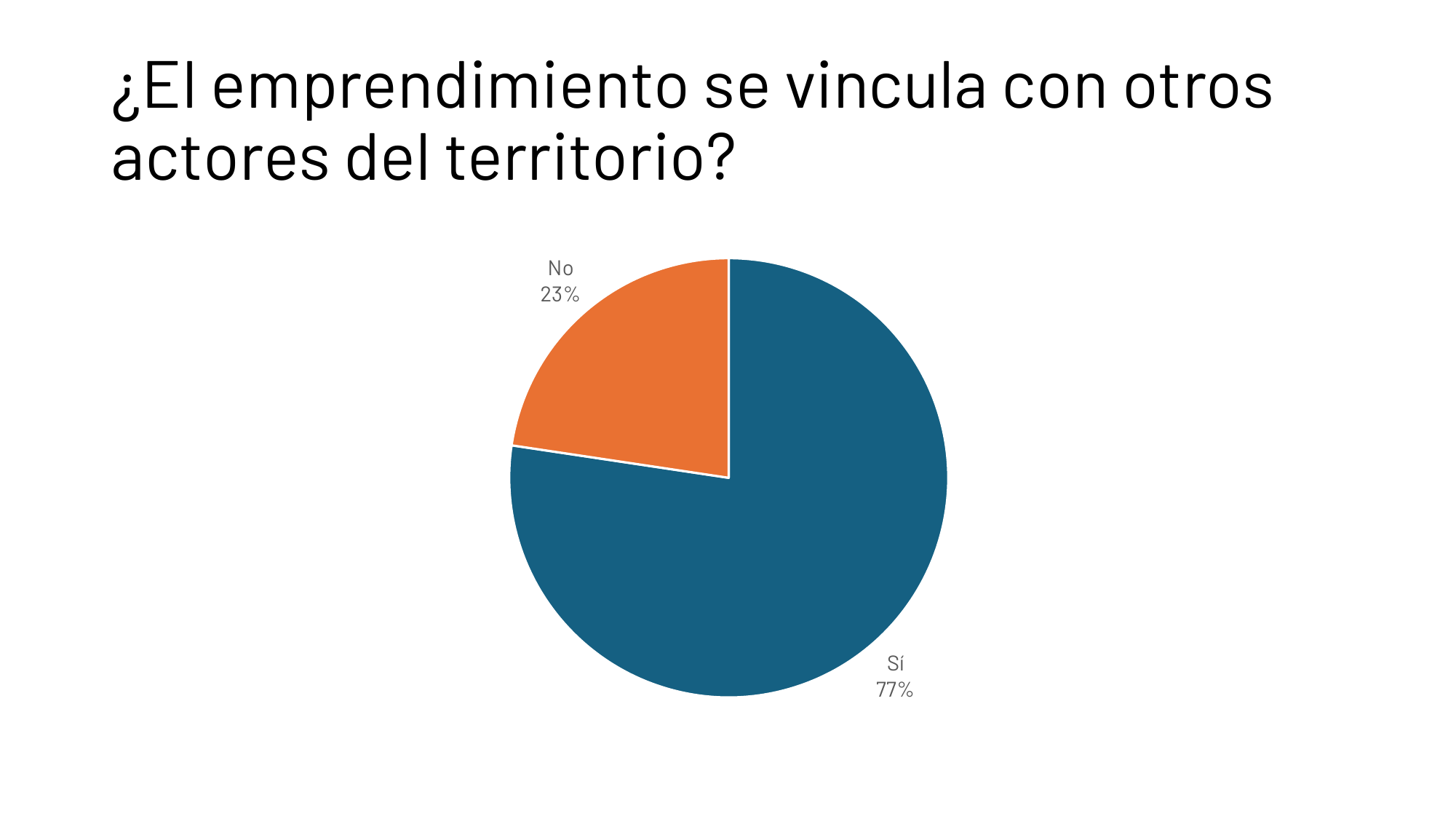

# ¿El emprendimiento se vincula con otros actores del territorio?

### Chart

| Category |  |
|---|---|
| Sí | 0.769 |
| No | 0.225 |